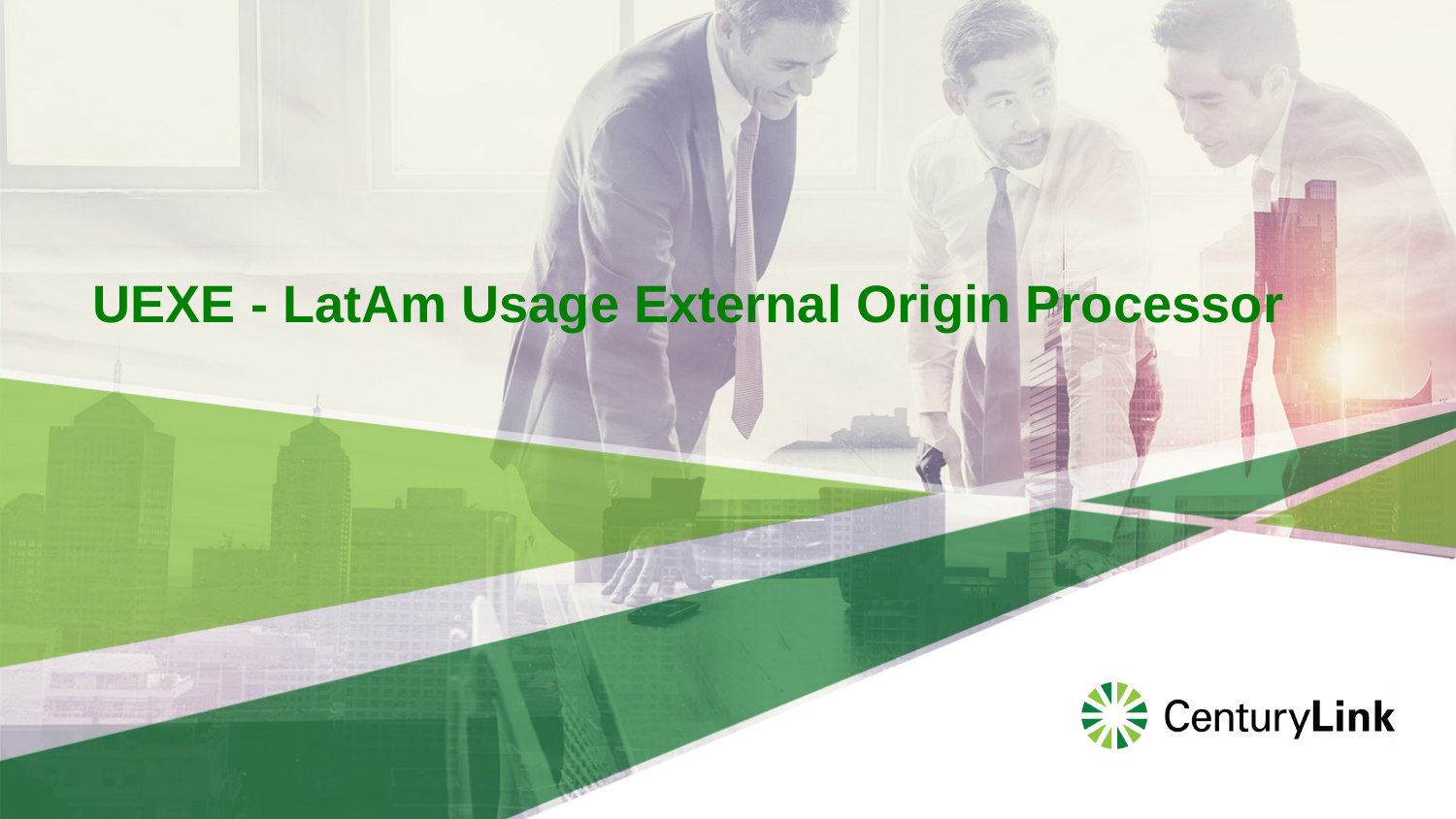

# UEXE - LatAm Usage External Origin Processor